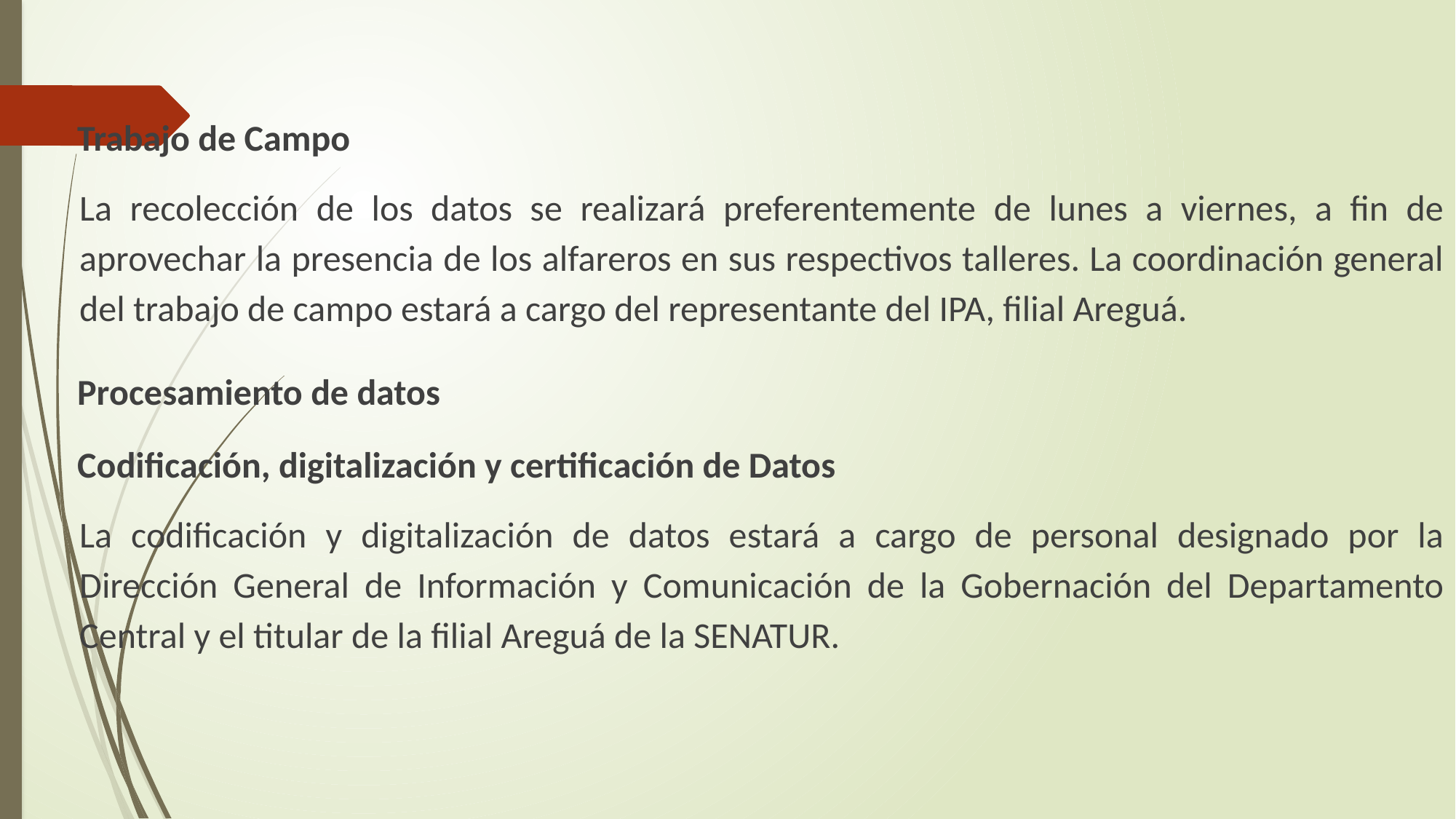

Trabajo de Campo
La recolección de los datos se realizará preferentemente de lunes a viernes, a fin de aprovechar la presencia de los alfareros en sus respectivos talleres. La coordinación general del trabajo de campo estará a cargo del representante del IPA, filial Areguá.
Procesamiento de datos
Codificación, digitalización y certificación de Datos
La codificación y digitalización de datos estará a cargo de personal designado por la Dirección General de Información y Comunicación de la Gobernación del Departamento Central y el titular de la filial Areguá de la SENATUR.